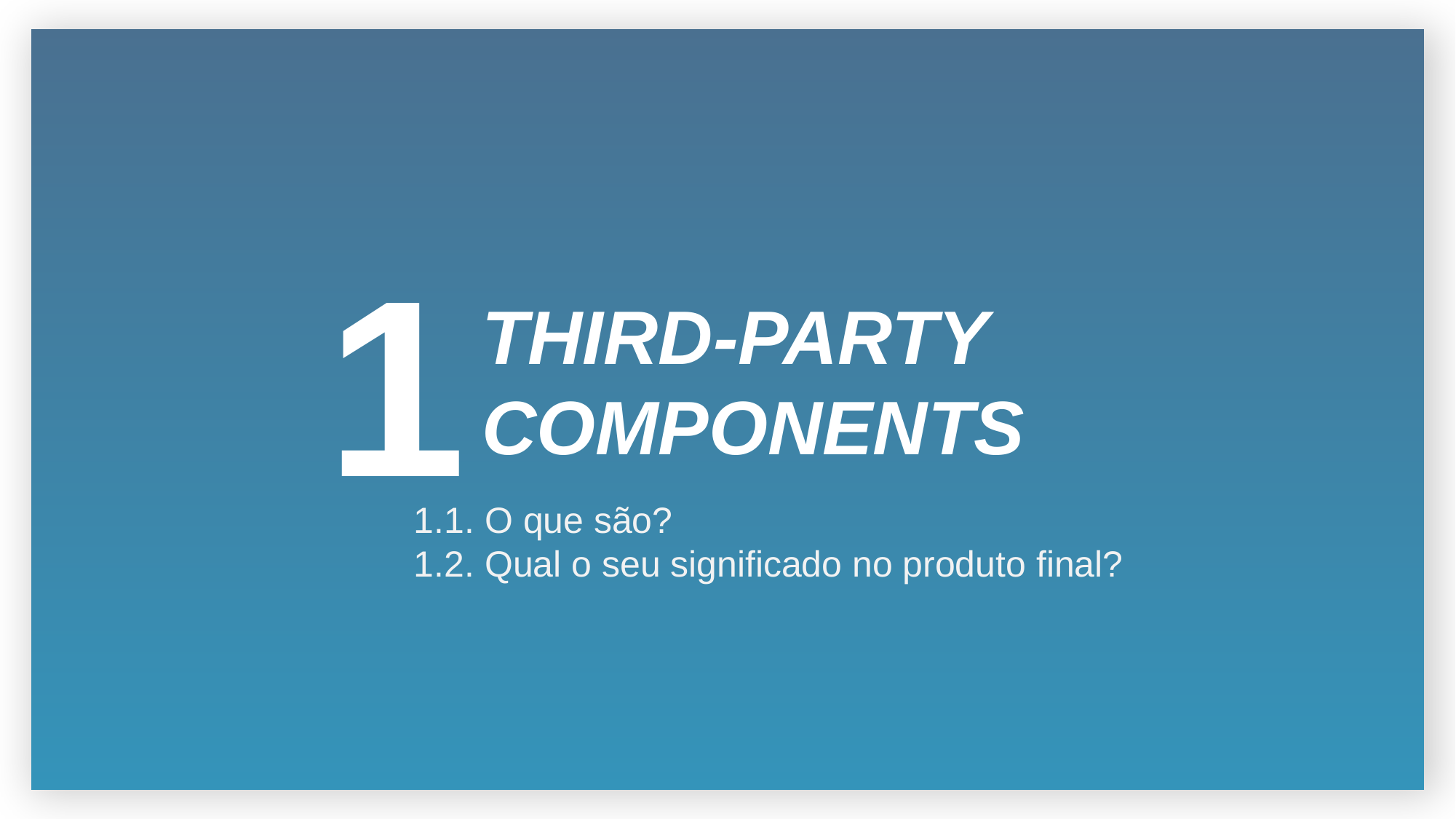

1
THIRD-PARTY
COMPONENTS
1.1. O que são?
1.2. Qual o seu significado no produto final?